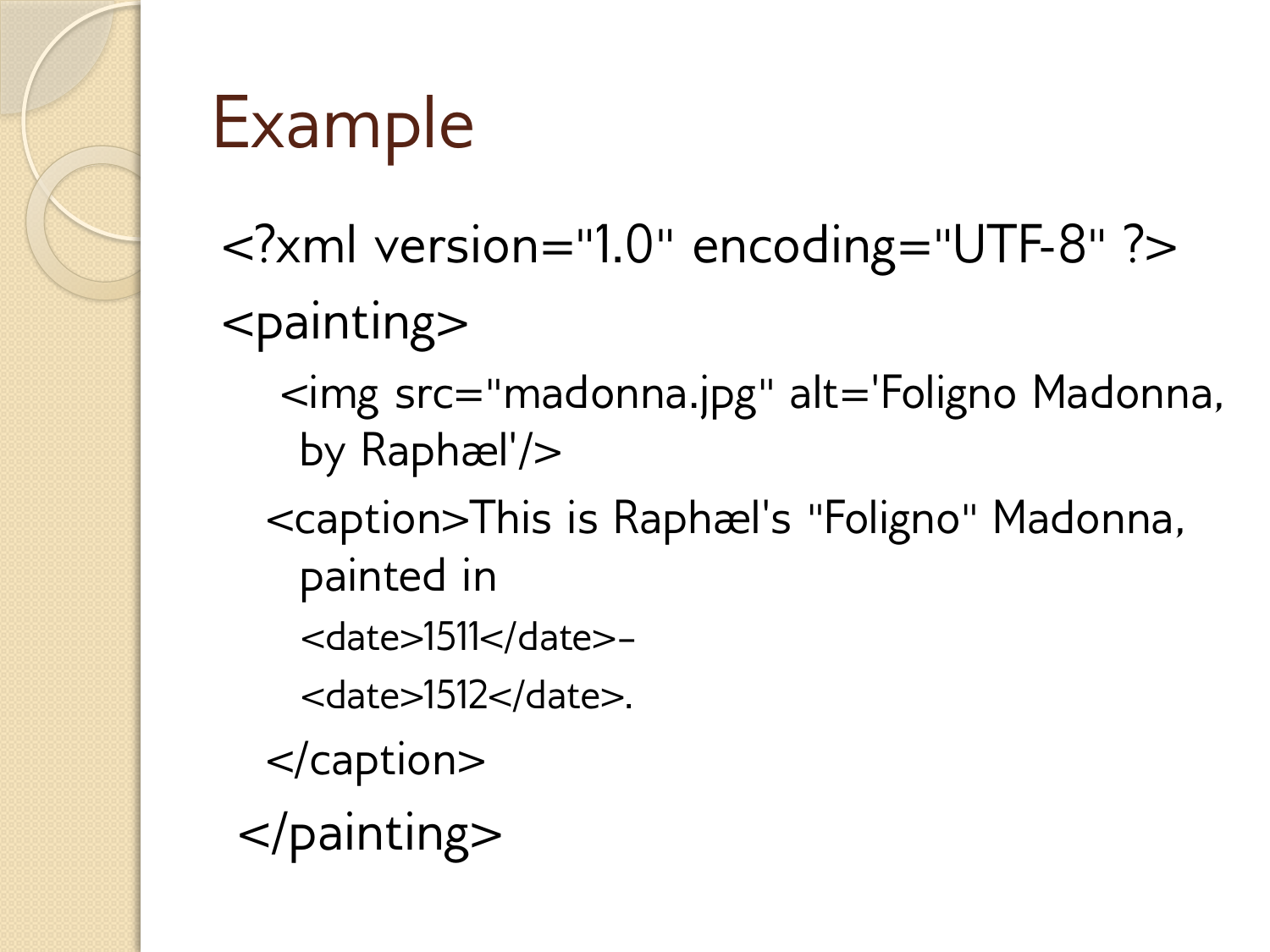

# Example
<?xml version="1.0" encoding="UTF-8" ?>
<painting>
 <img src="madonna.jpg" alt='Foligno Madonna, by Raphael'/>
<caption>This is Raphael's "Foligno" Madonna, painted in
<date>1511</date>–
<date>1512</date>.
</caption>
 </painting>